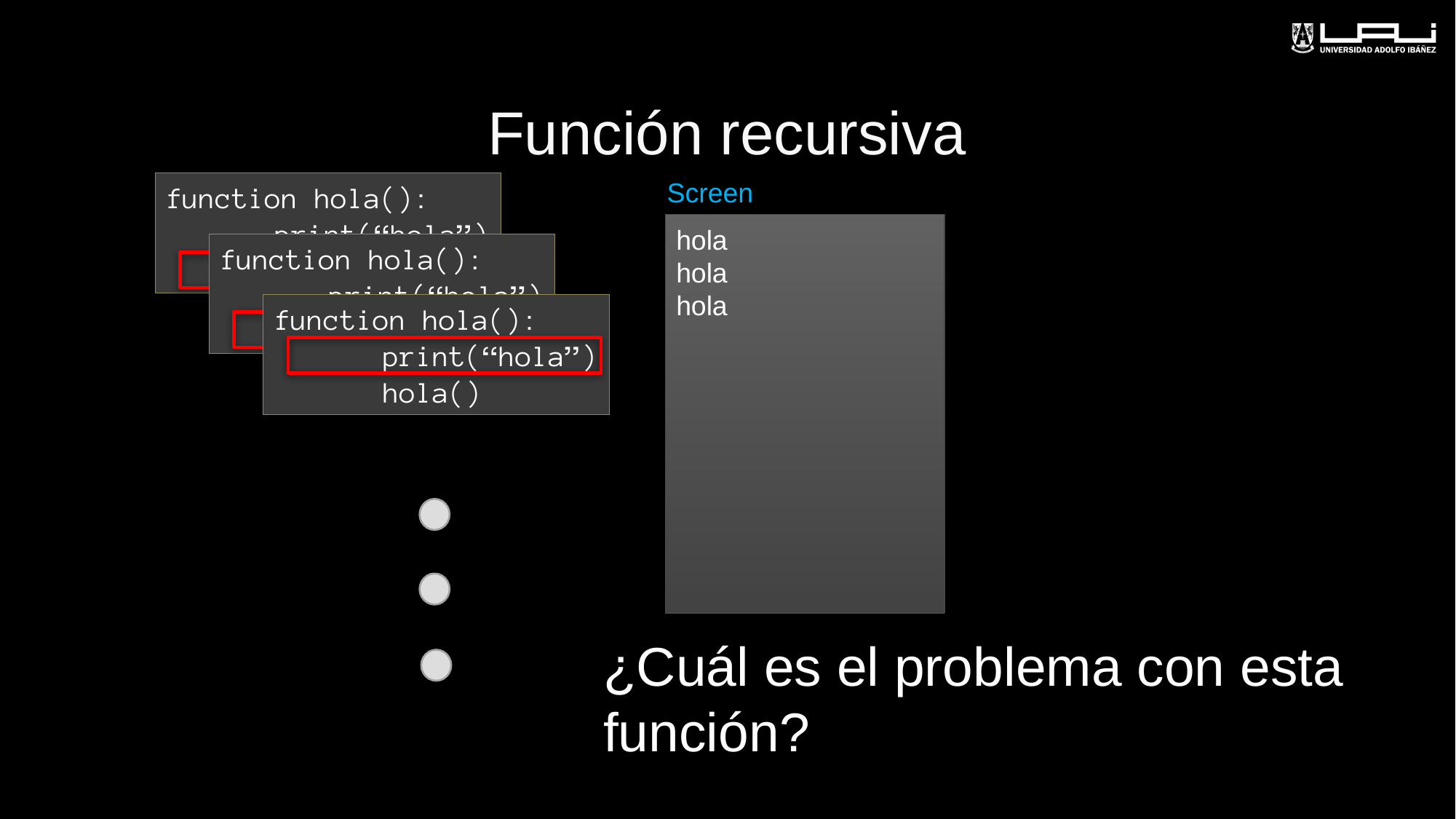

# Función recursiva
Screen
function hola():
	print(“hola”)
	hola()

hola
hola
hola

function hola():
	print(“hola”)
	hola()

function hola():
	print(“hola”)
	hola()

¿Cuál es el problema con esta función?